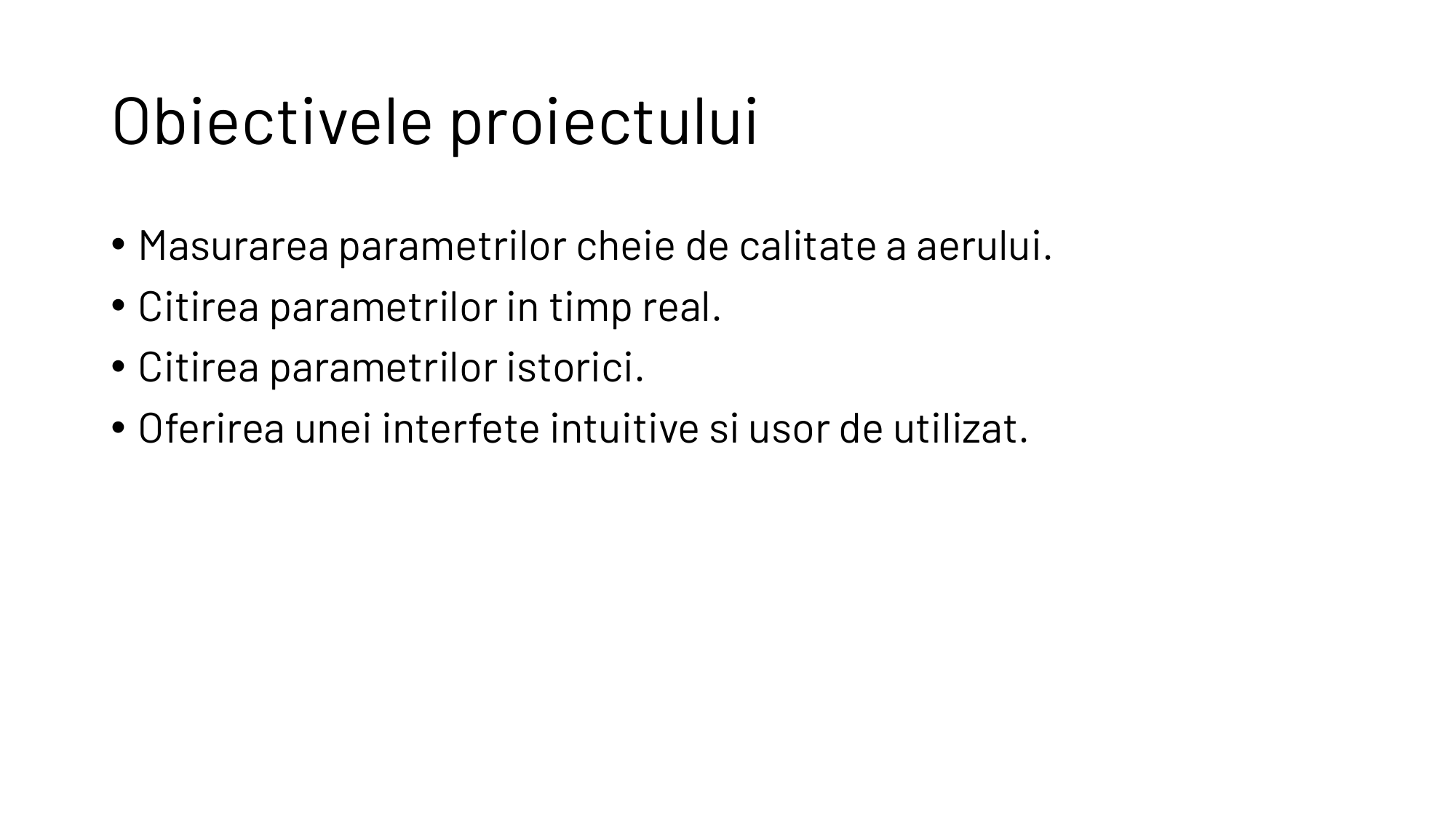

# Obiectivele proiectului
Masurarea parametrilor cheie de calitate a aerului.
Citirea parametrilor in timp real.
Citirea parametrilor istorici.
Oferirea unei interfete intuitive si usor de utilizat.